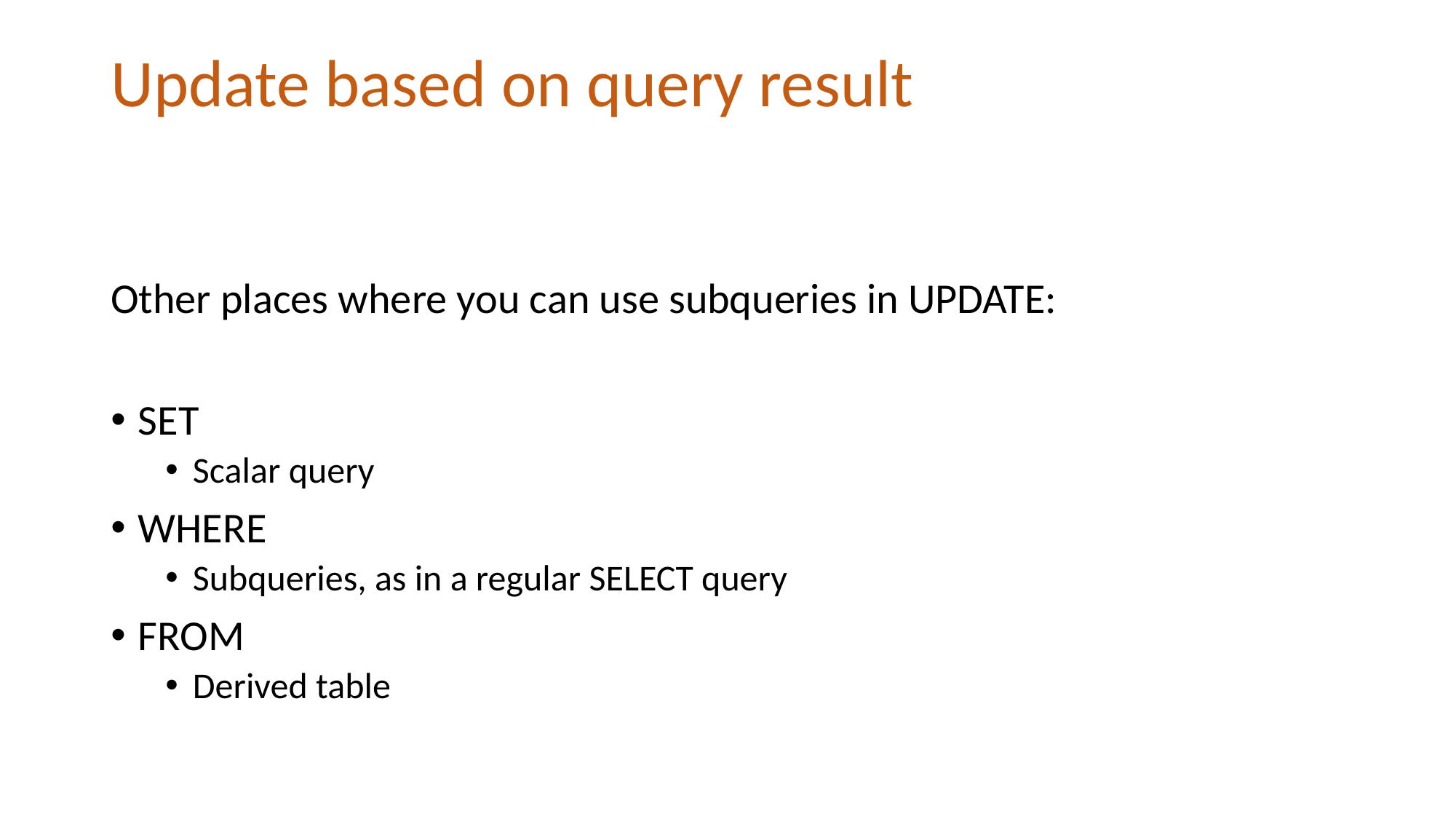

# Update based on query result

Other places where you can use subqueries in UPDATE:

SET
Scalar query
WHERE
Subqueries, as in a regular SELECT query
FROM
Derived table